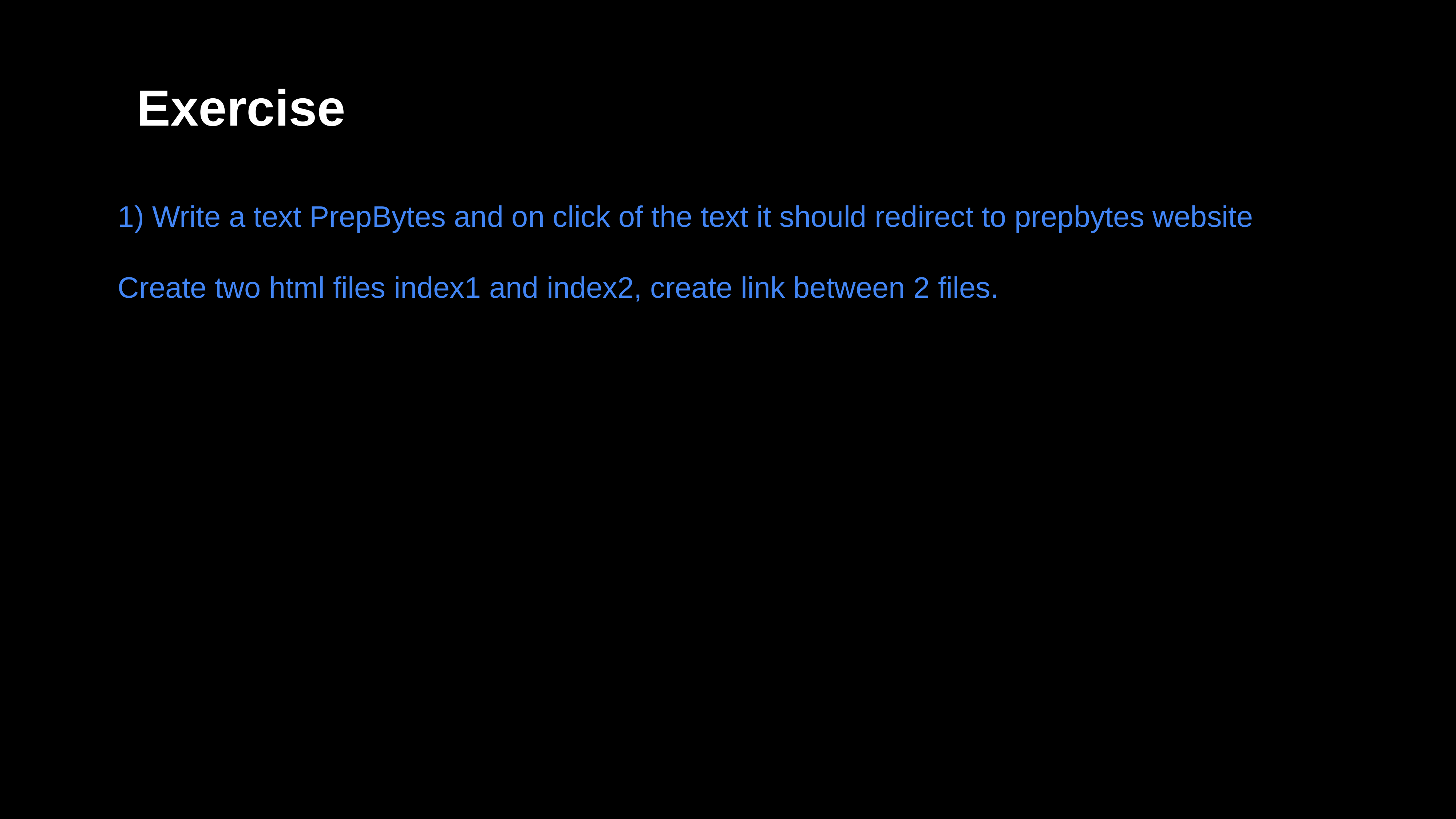

HTML paragraph</
Exercise
1) Write a text PrepBytes and on click of the text it should redirect to prepbytes website

Create two html files index1 and index2, create link between 2 files.